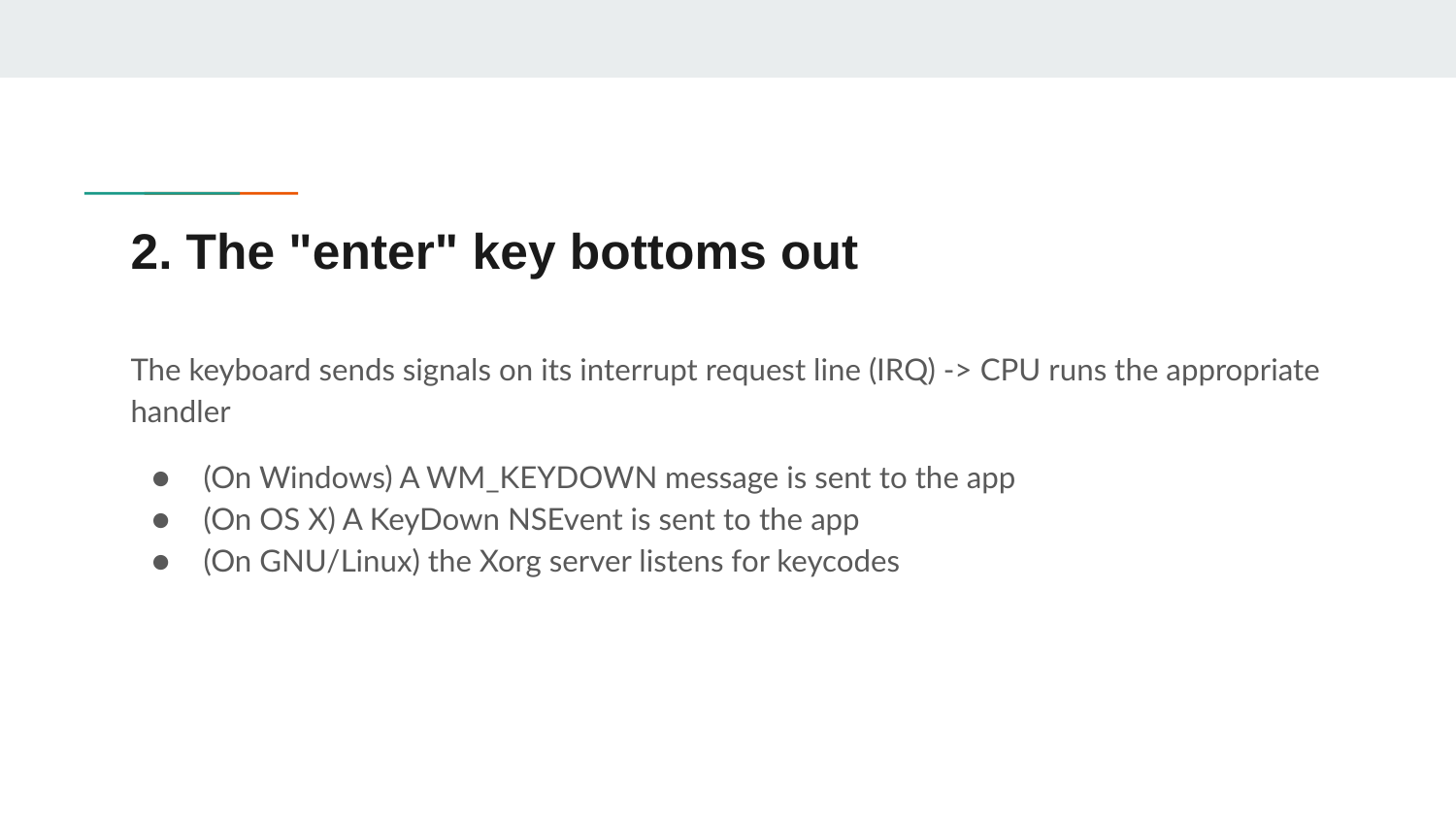

# 2. The "enter" key bottoms out
The keyboard sends signals on its interrupt request line (IRQ) -> CPU runs the appropriate handler
(On Windows) A WM_KEYDOWN message is sent to the app
(On OS X) A KeyDown NSEvent is sent to the app
(On GNU/Linux) the Xorg server listens for keycodes